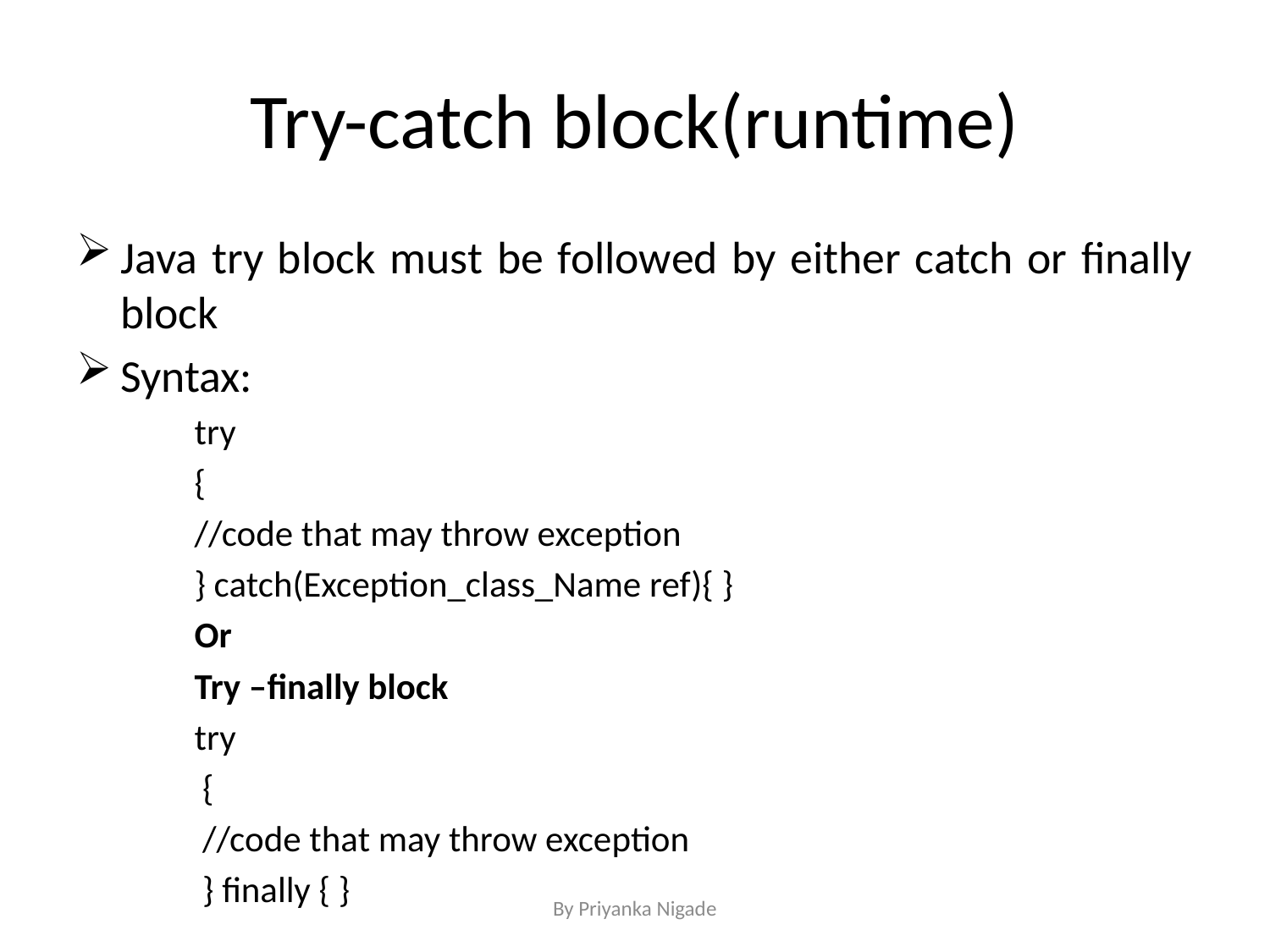

# Try-catch block(runtime)
Java try block must be followed by either catch or finally block
Syntax:
try
{
//code that may throw exception
} catch(Exception_class_Name ref){ }
Or
Try –finally block
try
 {
 //code that may throw exception
 } finally { }

By Priyanka Nigade